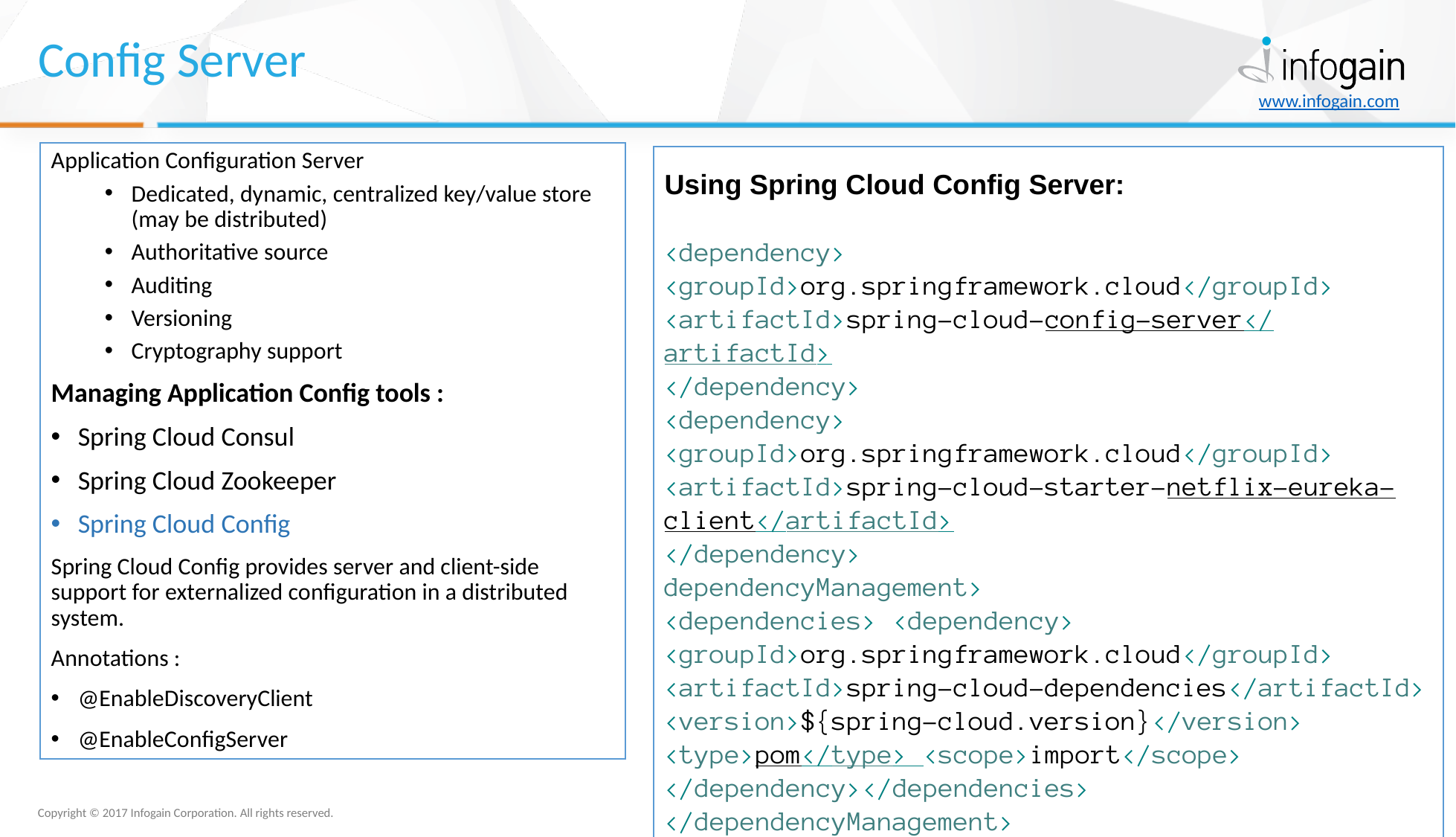

# Config Server
Application Configuration Server
Dedicated, dynamic, centralized key/value store (may be distributed)
Authoritative source
Auditing
Versioning
Cryptography support
Managing Application Config tools :
Spring Cloud Consul
Spring Cloud Zookeeper
Spring Cloud Config
Spring Cloud Config provides server and client-side support for externalized configuration in a distributed system.
Annotations :
@EnableDiscoveryClient
@EnableConfigServer

Using Spring Cloud Config Server:

<dependency>
<groupId>org.springframework.cloud</groupId>
<artifactId>spring-cloud-config-server</artifactId>
</dependency>
<dependency>
<groupId>org.springframework.cloud</groupId>
<artifactId>spring-cloud-starter-netflix-eureka-client</artifactId>
</dependency>
dependencyManagement>
<dependencies> <dependency>
<groupId>org.springframework.cloud</groupId>
<artifactId>spring-cloud-dependencies</artifactId>
<version>${spring-cloud.version}</version>
<type>pom</type> <scope>import</scope>
</dependency></dependencies>
</dependencyManagement>